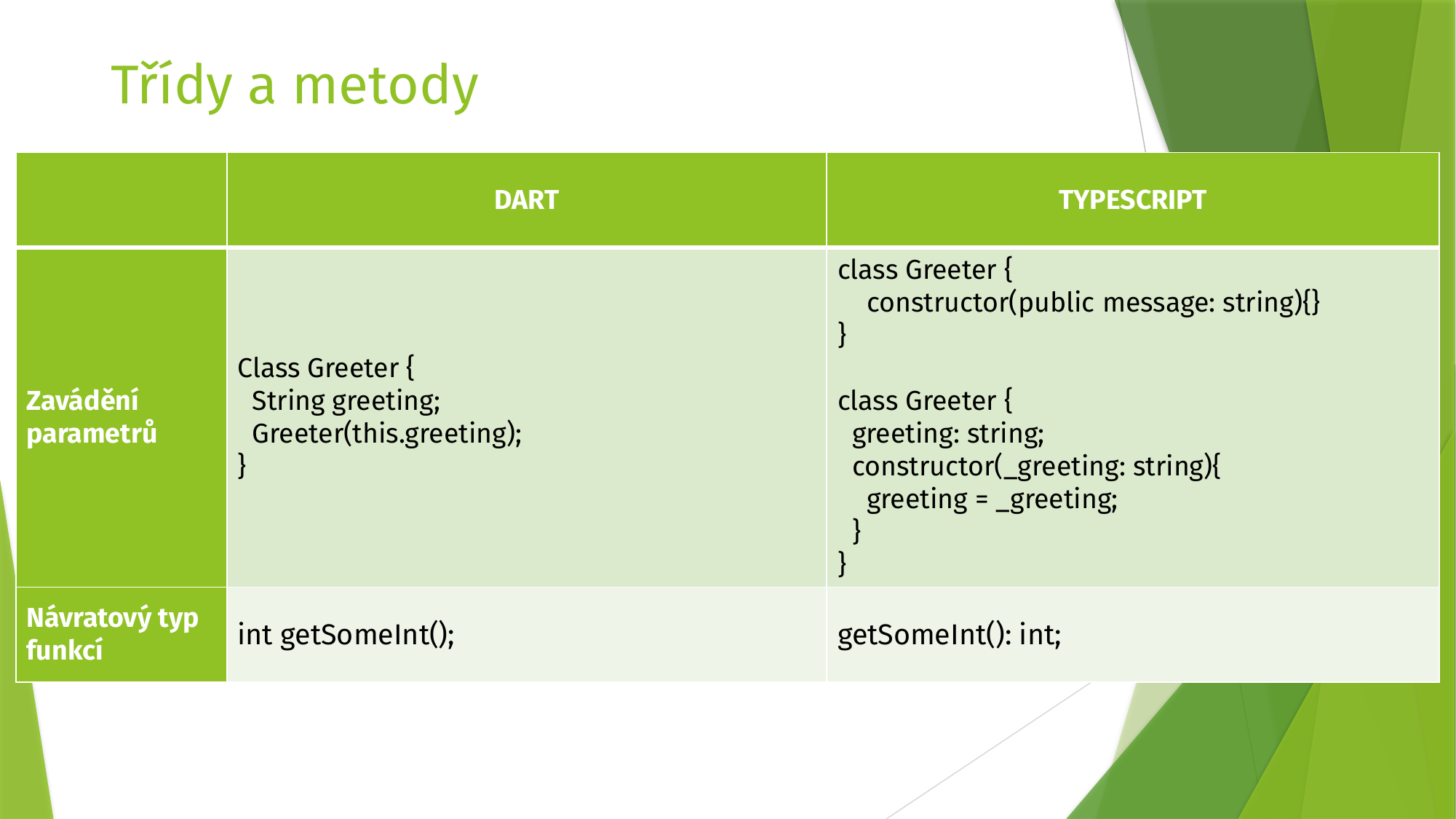

# Třídy a metody
|  | DART | TYPESCRIPT |
| --- | --- | --- |
| Zavádění parametrů | Class Greeter { String greeting; Greeter(this.greeting); } | class Greeter { constructor(public message: string){} } class Greeter { greeting: string; constructor(\_greeting: string){ greeting = \_greeting; } } |
| Návratový typ funkcí | int getSomeInt(); | getSomeInt(): int; |